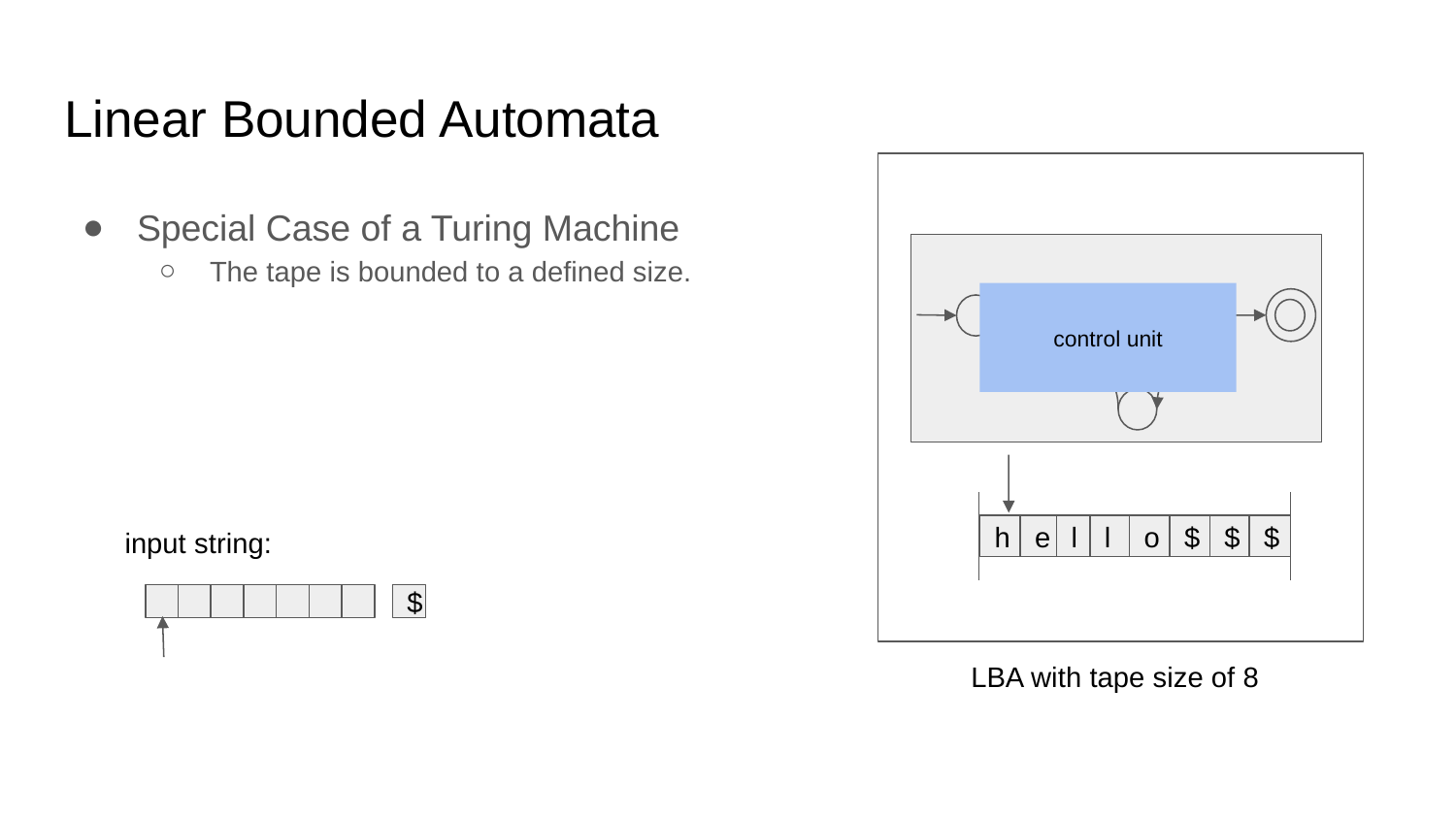

# Linear Bounded Automata

Special Case of a Turing Machine
The tape is bounded to a defined size.

control unit

input string:
h

e

l
l

o
$
$
$

$
LBA with tape size of 8